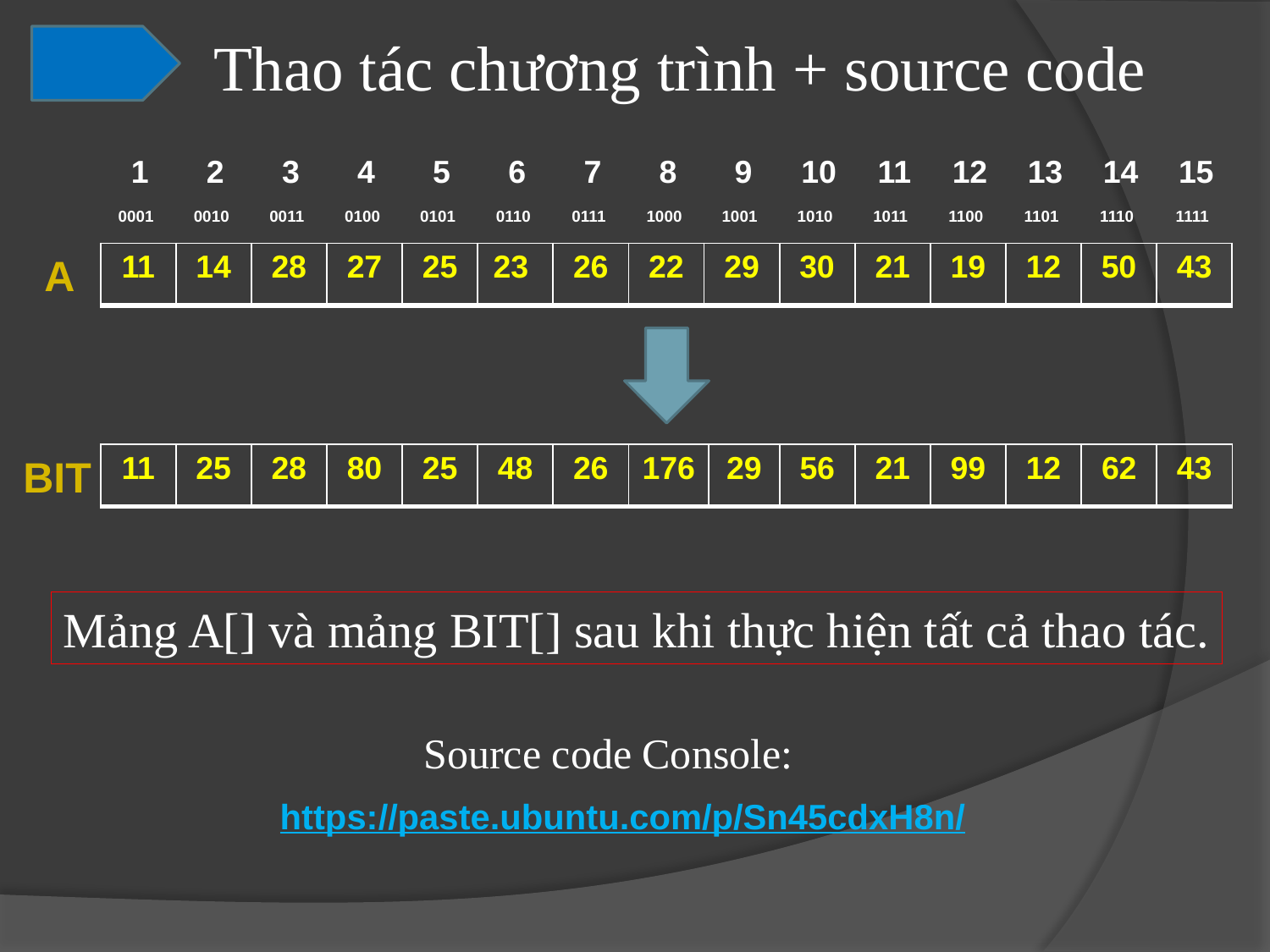

Thao tác chương trình + source code
4
| 1 | 2 | 3 | 4 | 5 | 6 | 7 | 8 | 9 | 10 | 11 | 12 | 13 | 14 | 15 |
| --- | --- | --- | --- | --- | --- | --- | --- | --- | --- | --- | --- | --- | --- | --- |
| 0001 | 0010 | 0011 | 0100 | 0101 | 0110 | 0111 | 1000 | 1001 | 1010 | 1011 | 1100 | 1101 | 1110 | 1111 |
| --- | --- | --- | --- | --- | --- | --- | --- | --- | --- | --- | --- | --- | --- | --- |
A
| 11 | 14 | 28 | 27 | 25 | 23 | 26 | 22 | 29 | 30 | 21 | 19 | 12 | 50 | 43 |
| --- | --- | --- | --- | --- | --- | --- | --- | --- | --- | --- | --- | --- | --- | --- |

BIT
| 11 | 25 | 28 | 80 | 25 | 48 | 26 | 176 | 29 | 56 | 21 | 99 | 12 | 62 | 43 |
| --- | --- | --- | --- | --- | --- | --- | --- | --- | --- | --- | --- | --- | --- | --- |
Mảng A[] và mảng BIT[] sau khi thực hiện tất cả thao tác.
Source code Console:
https://paste.ubuntu.com/p/Sn45cdxH8n/